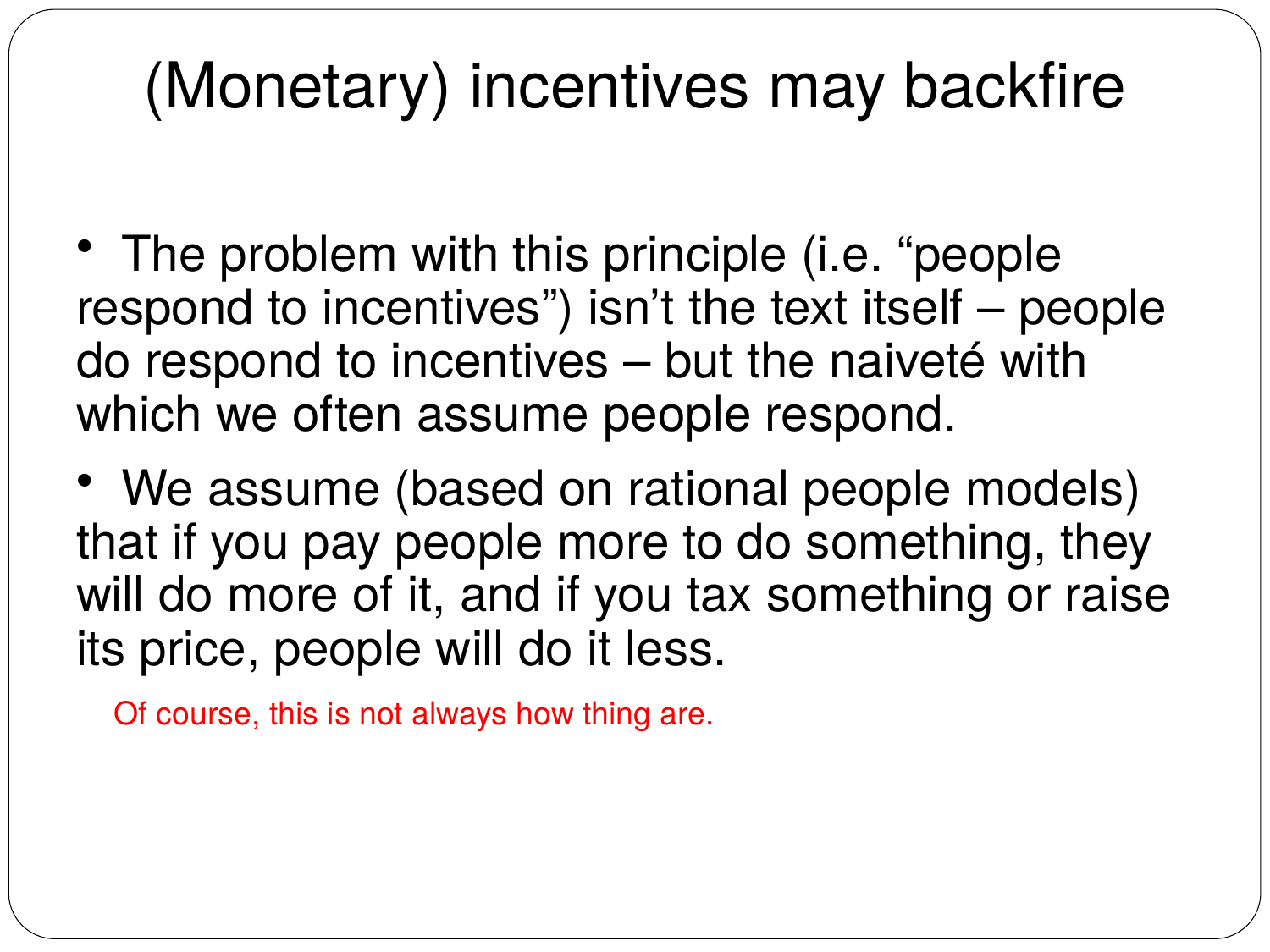

# (Monetary) incentives may backfire
  The problem with this principle (i.e. “people respond to incentives”) isn’t the text itself – people do respond to incentives – but the naiveté with which we often assume people respond.
  We assume (based on rational people models) that if you pay people more to do something, they will do more of it, and if you tax something or raise its price, people will do it less.
Of course, this is not always how thing are.